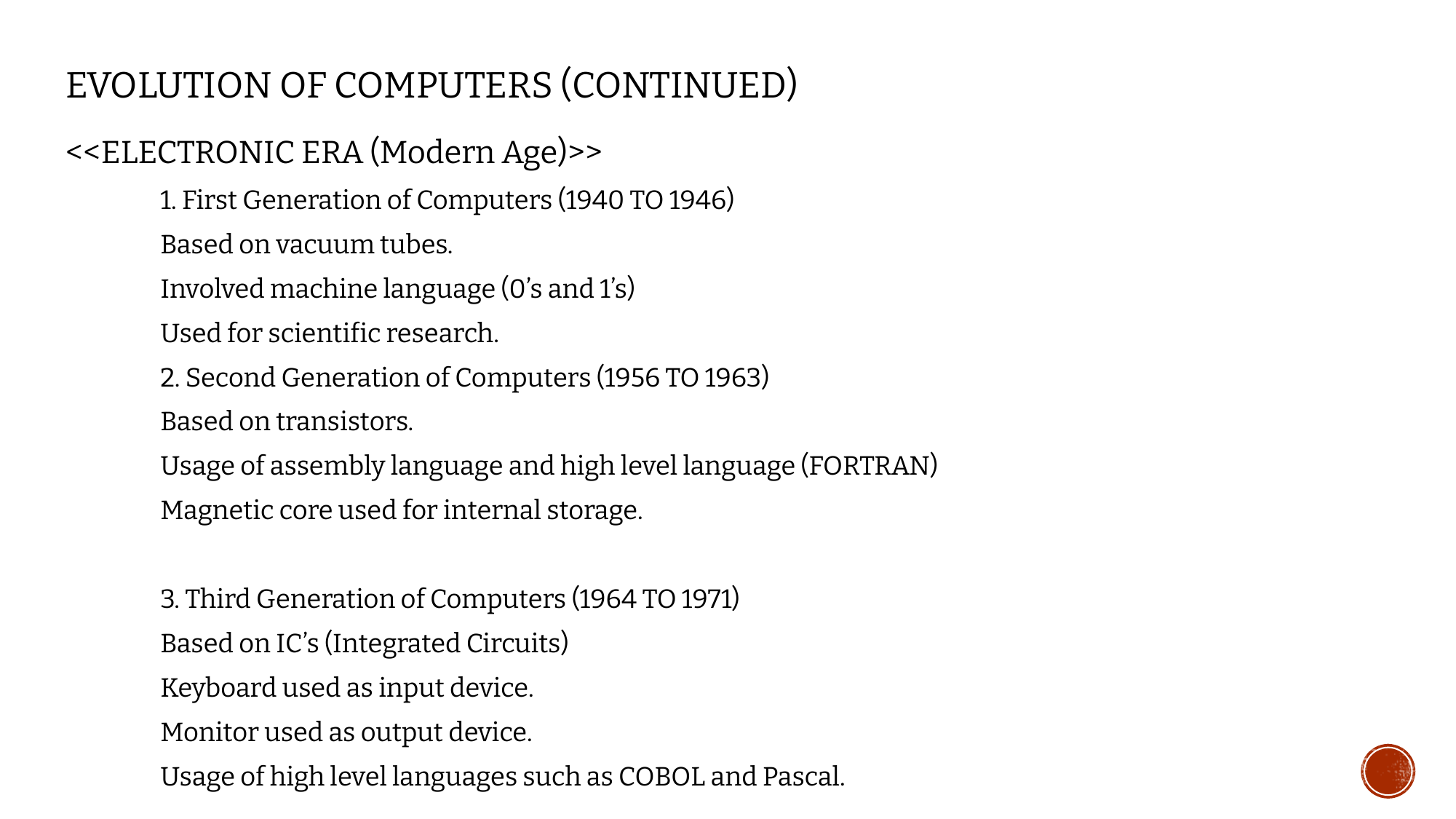

# EVOLUTION OF COMPUTERS (CONTINUED)
<<ELECTRONIC ERA (Modern Age)>>
	1. First Generation of Computers (1940 TO 1946)
		Based on vacuum tubes.
		Involved machine language (0’s and 1’s)
		Used for scientific research.
	2. Second Generation of Computers (1956 TO 1963)
		Based on transistors.
		Usage of assembly language and high level language (FORTRAN)
		Magnetic core used for internal storage.

	3. Third Generation of Computers (1964 TO 1971)
		Based on IC’s (Integrated Circuits)
		Keyboard used as input device.
		Monitor used as output device.
		Usage of high level languages such as COBOL and Pascal.